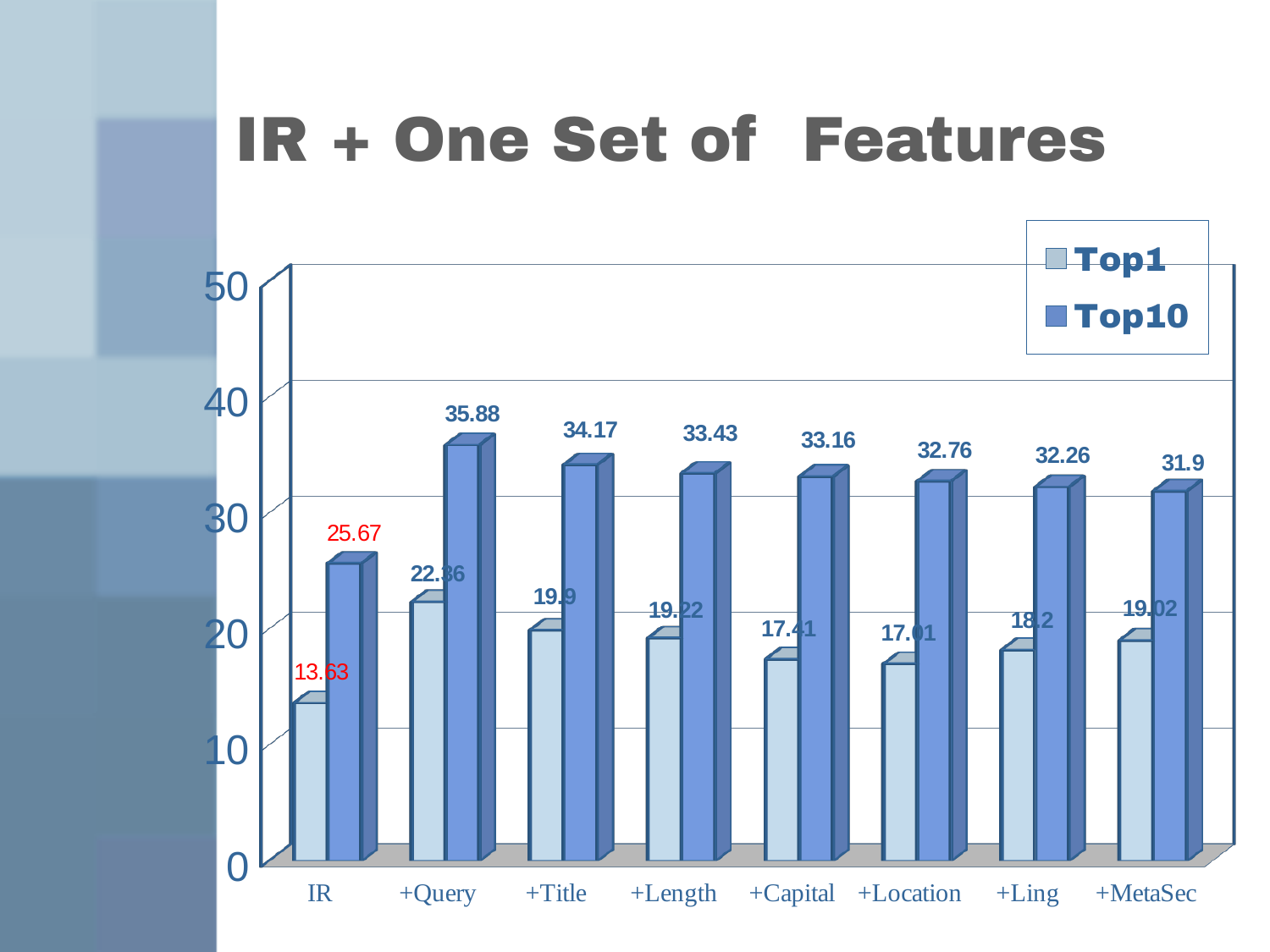

# IR + One Set of  Features

[unsupported chart]